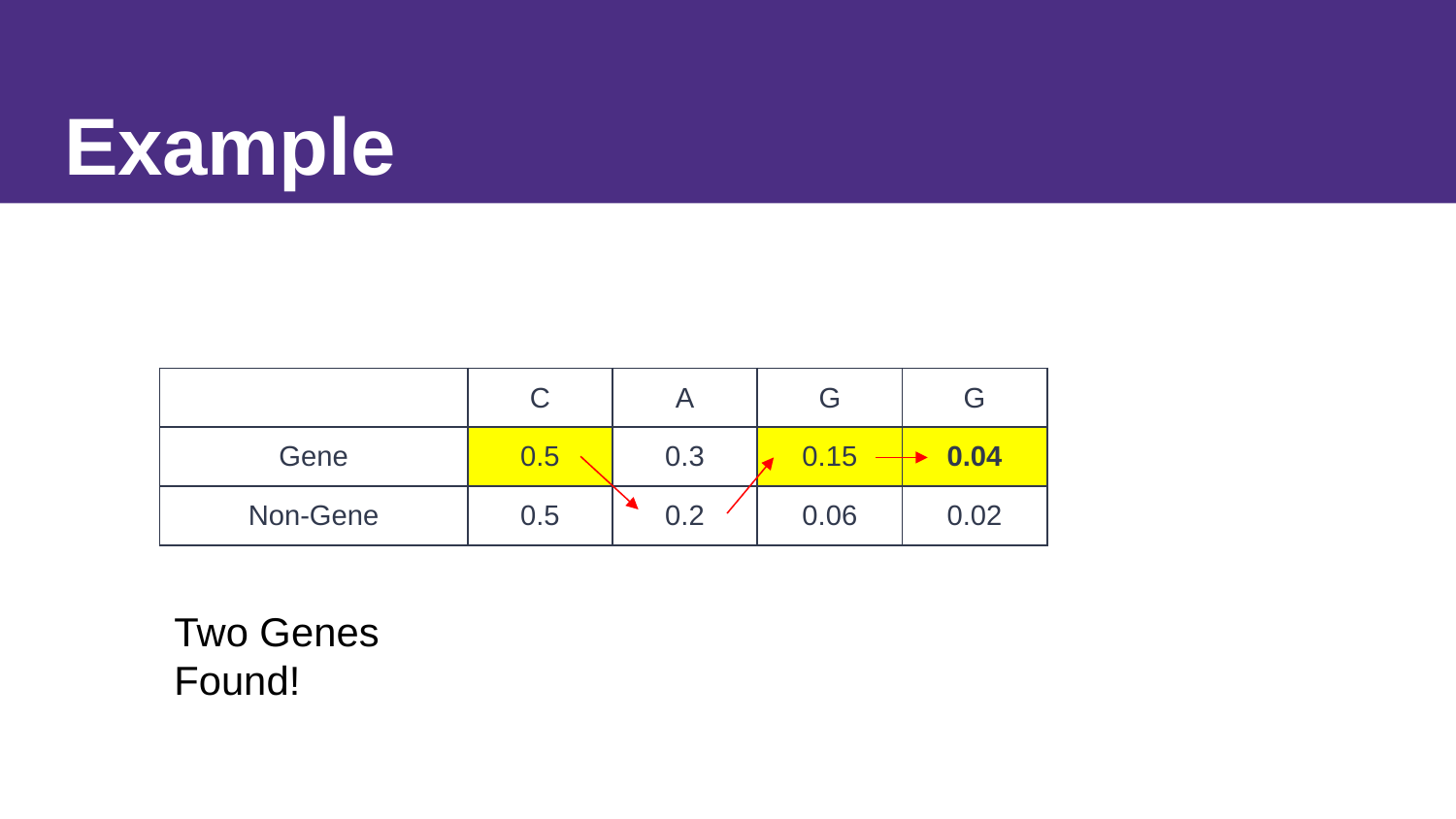

# Example
|  | C | A | G | G |
| --- | --- | --- | --- | --- |
| Gene | 0.5 | 0.3 | 0.15 | 0.04 |
| Non-Gene | 0.5 | 0.2 | 0.06 | 0.02 |
Two Genes Found!